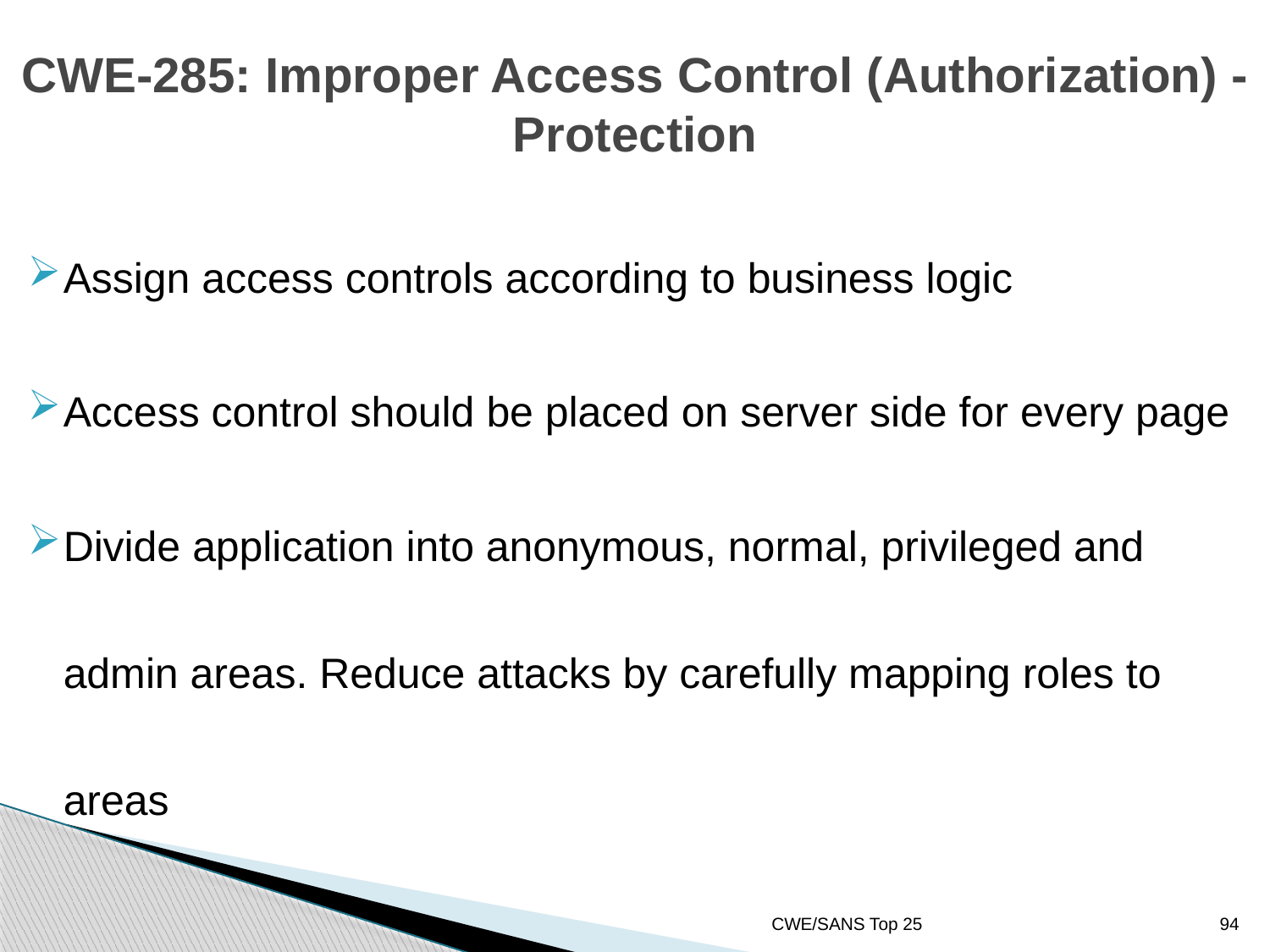

# CWE-285: Improper Access Control (Authorization) - Protection
Assign access controls according to business logic
Access control should be placed on server side for every page
Divide application into anonymous, normal, privileged and admin areas. Reduce attacks by carefully mapping roles to areas

CWE/SANS Top 25
94